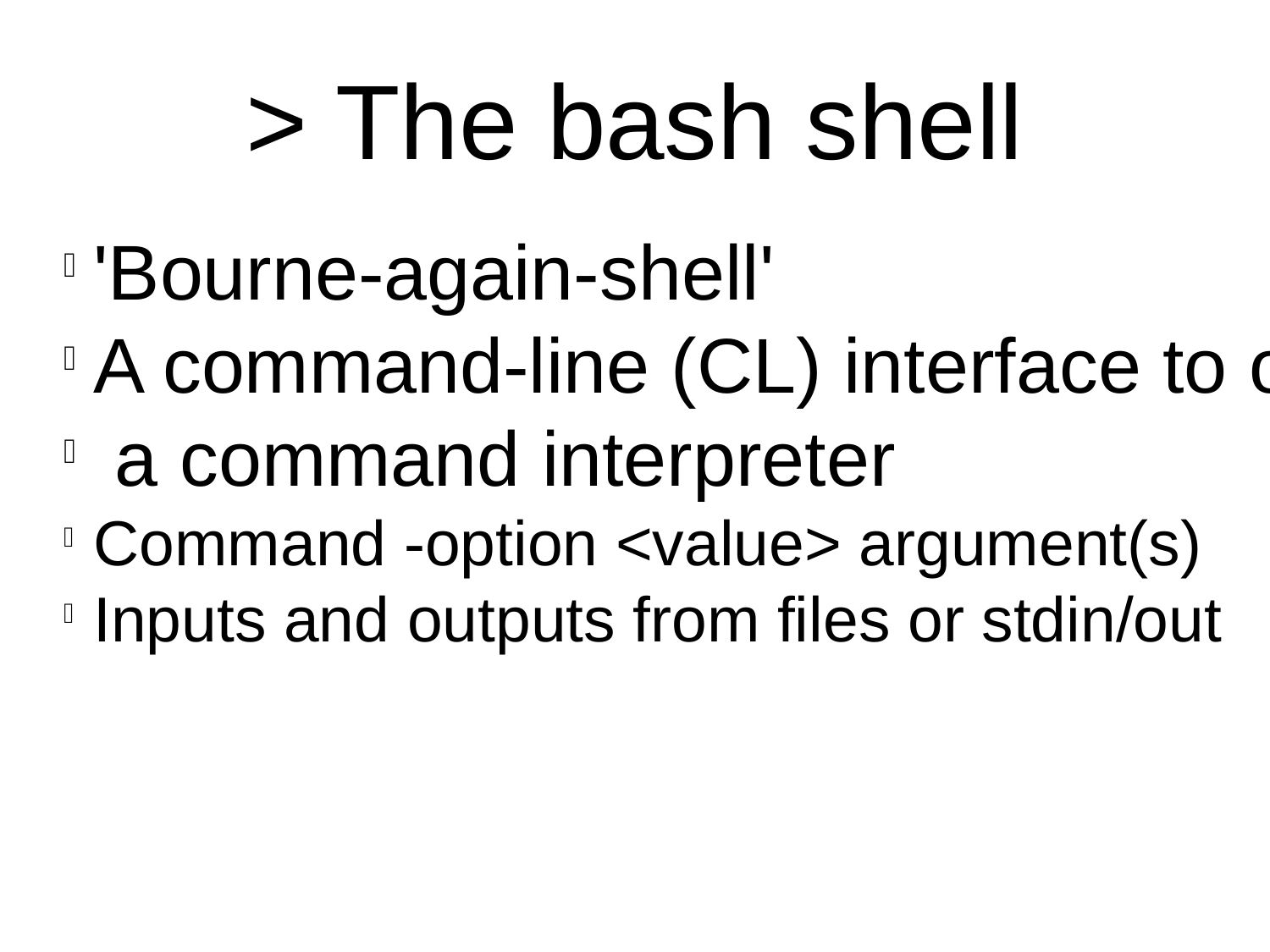

> The bash shell

'Bourne-again-shell'
A command-line (CL) interface to operating system
 a command interpreter
Command -option <value> argument(s)
Inputs and outputs from files or stdin/out